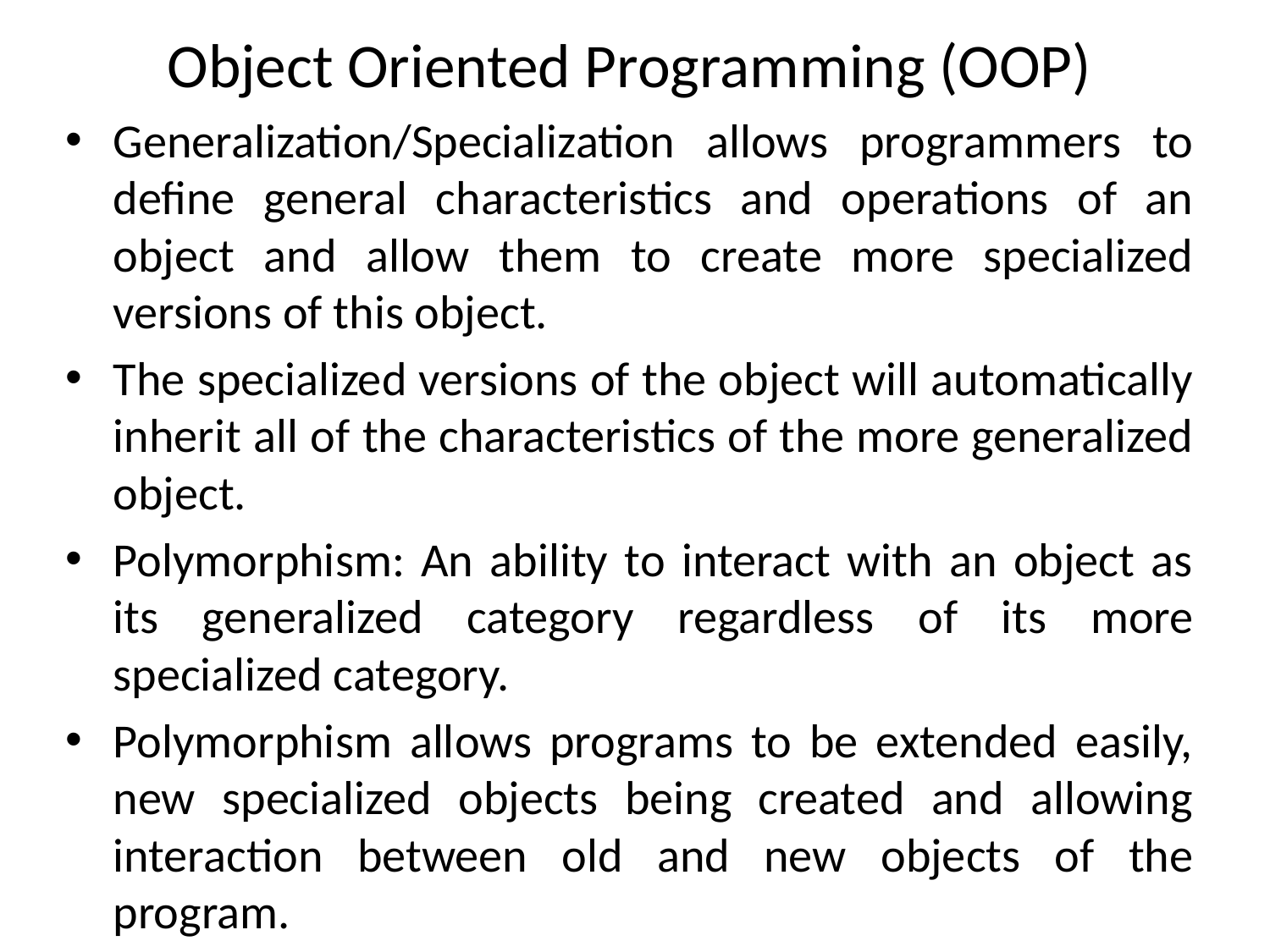

# Object Oriented Programming (OOP)
Generalization/Specialization allows programmers to define general characteristics and operations of an object and allow them to create more specialized versions of this object.
The specialized versions of the object will automatically inherit all of the characteristics of the more generalized object.
Polymorphism: An ability to interact with an object as its generalized category regardless of its more specialized category.
Polymorphism allows programs to be extended easily, new specialized objects being created and allowing interaction between old and new objects of the program.